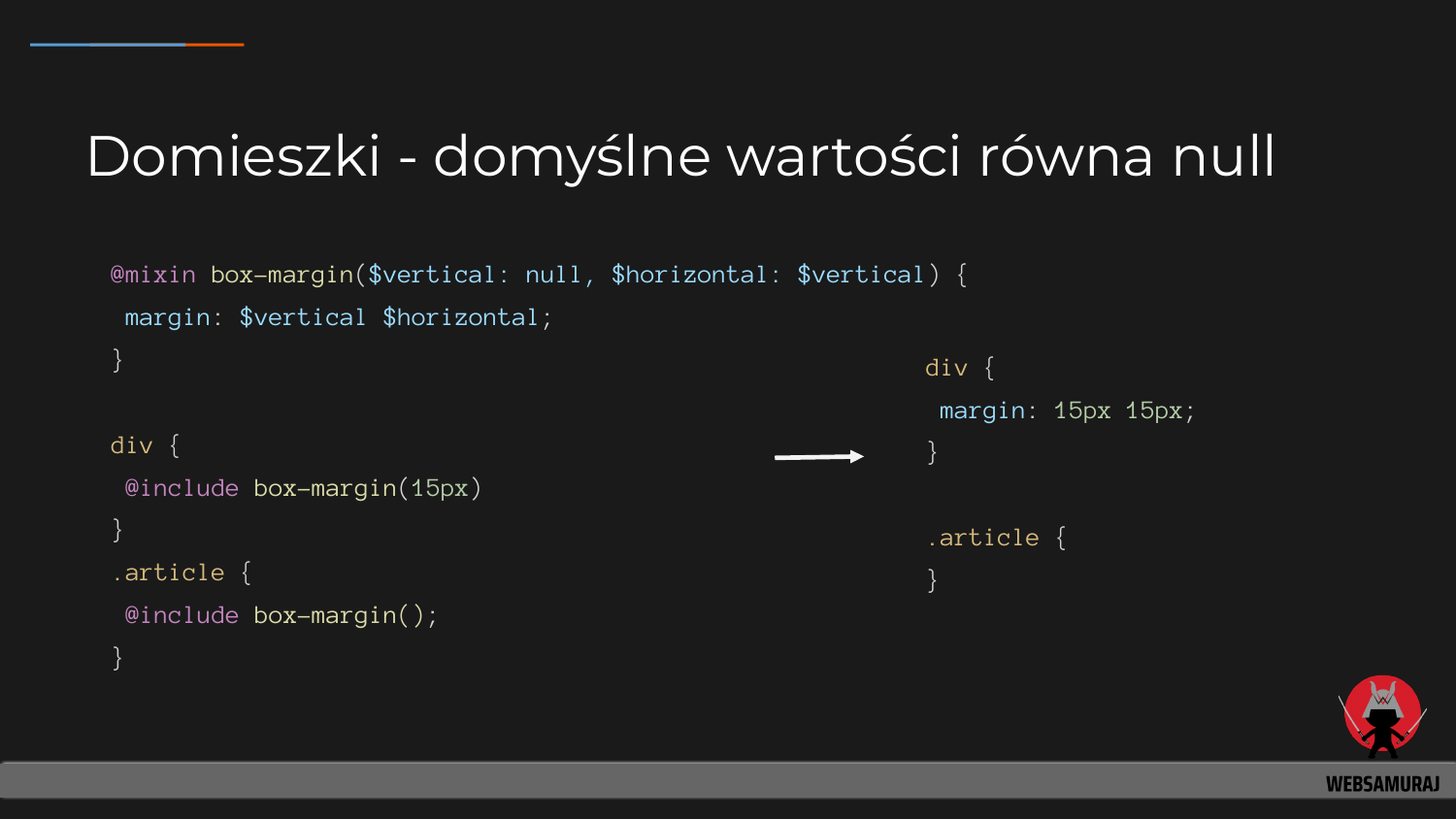

# Domieszki - domyślne wartości równa null
@mixin box-margin($vertical: null, $horizontal: $vertical) {
 margin: $vertical $horizontal;
}

div {
 @include box-margin(15px)
}
.article {
 @include box-margin();
}

div {
 margin: 15px 15px;
}

.article {
}